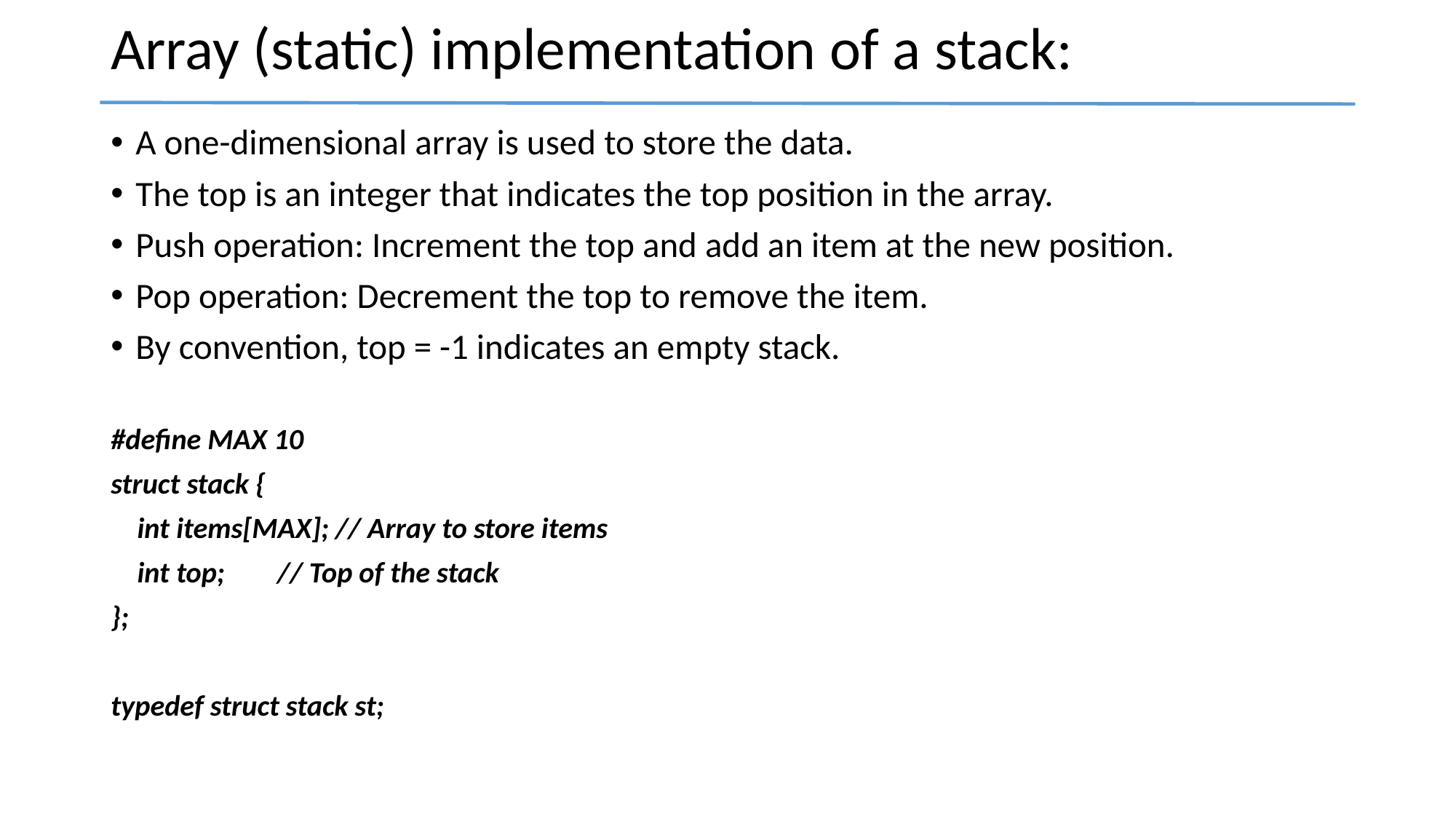

# Array (static) implementation of a stack:
A one-dimensional array is used to store the data.
The top is an integer that indicates the top position in the array.
Push operation: Increment the top and add an item at the new position.
Pop operation: Decrement the top to remove the item.
By convention, top = -1 indicates an empty stack.

#define MAX 10
struct stack {
    int items[MAX]; // Array to store items
    int top;        // Top of the stack
};

typedef struct stack st;